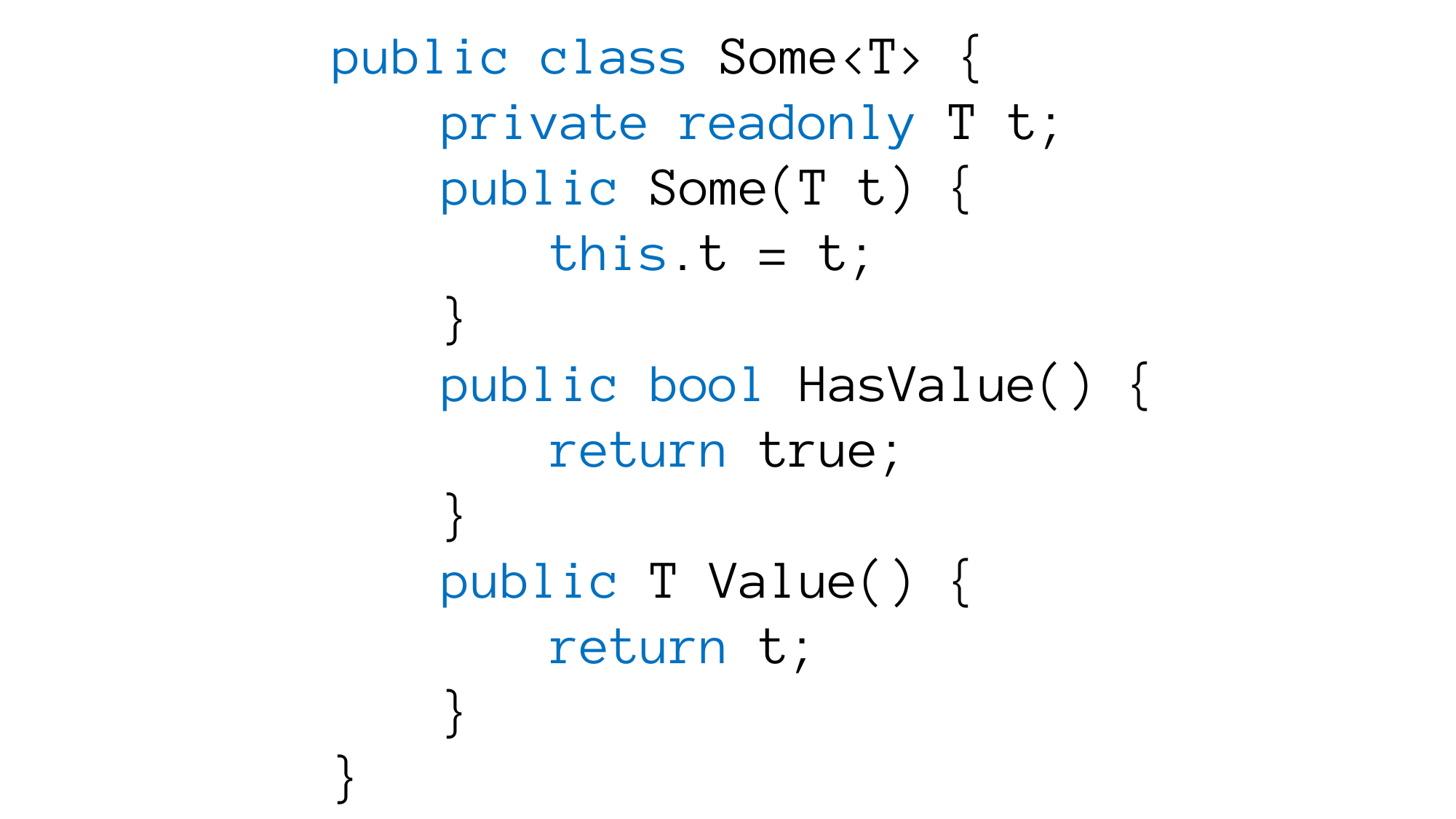

public class Some<T> {
	private readonly T t;
	public Some(T t) {
		this.t = t;
	}
	public bool HasValue() {
		return true;
	}
	public T Value() {
		return t;
	}
}